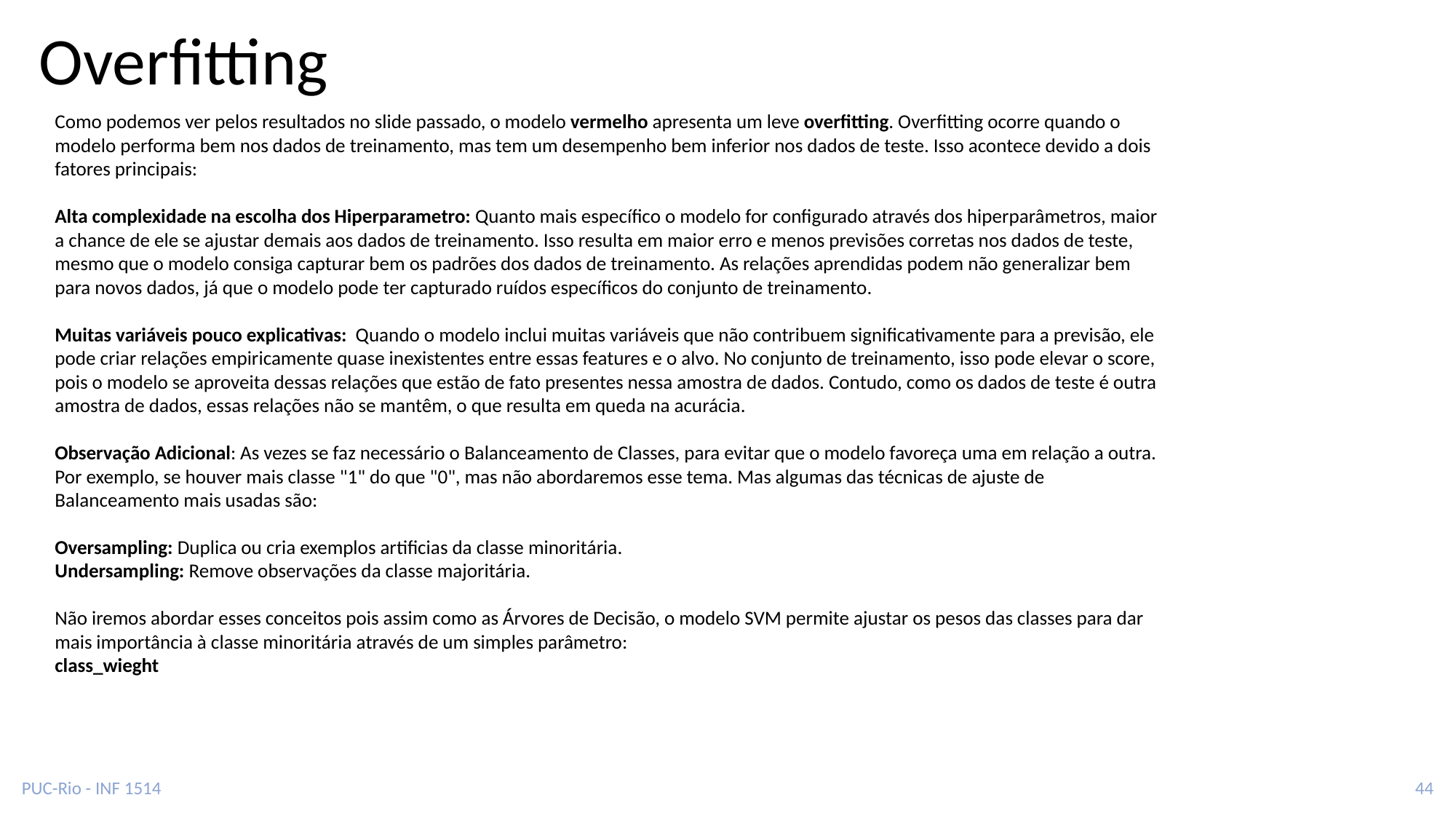

# Overfitting
Como podemos ver pelos resultados no slide passado, o modelo vermelho apresenta um leve overfitting. Overfitting ocorre quando o modelo performa bem nos dados de treinamento, mas tem um desempenho bem inferior nos dados de teste. Isso acontece devido a dois fatores principais:

Alta complexidade na escolha dos Hiperparametro: Quanto mais específico o modelo for configurado através dos hiperparâmetros, maior a chance de ele se ajustar demais aos dados de treinamento. Isso resulta em maior erro e menos previsões corretas nos dados de teste, mesmo que o modelo consiga capturar bem os padrões dos dados de treinamento. As relações aprendidas podem não generalizar bem para novos dados, já que o modelo pode ter capturado ruídos específicos do conjunto de treinamento.

Muitas variáveis pouco explicativas:  Quando o modelo inclui muitas variáveis que não contribuem significativamente para a previsão, ele pode criar relações empiricamente quase inexistentes entre essas features e o alvo. No conjunto de treinamento, isso pode elevar o score, pois o modelo se aproveita dessas relações que estão de fato presentes nessa amostra de dados. Contudo, como os dados de teste é outra amostra de dados, essas relações não se mantêm, o que resulta em queda na acurácia.

Observação Adicional: As vezes se faz necessário o Balanceamento de Classes, para evitar que o modelo favoreça uma em relação a outra. Por exemplo, se houver mais classe "1" do que "0", mas não abordaremos esse tema. Mas algumas das técnicas de ajuste de Balanceamento mais usadas são:

Oversampling: Duplica ou cria exemplos artificias da classe minoritária.
Undersampling: Remove observações da classe majoritária.

Não iremos abordar esses conceitos pois assim como as Árvores de Decisão, o modelo SVM permite ajustar os pesos das classes para dar mais importância à classe minoritária através de um simples parâmetro:
class_wieght
PUC-Rio - INF 1514
44